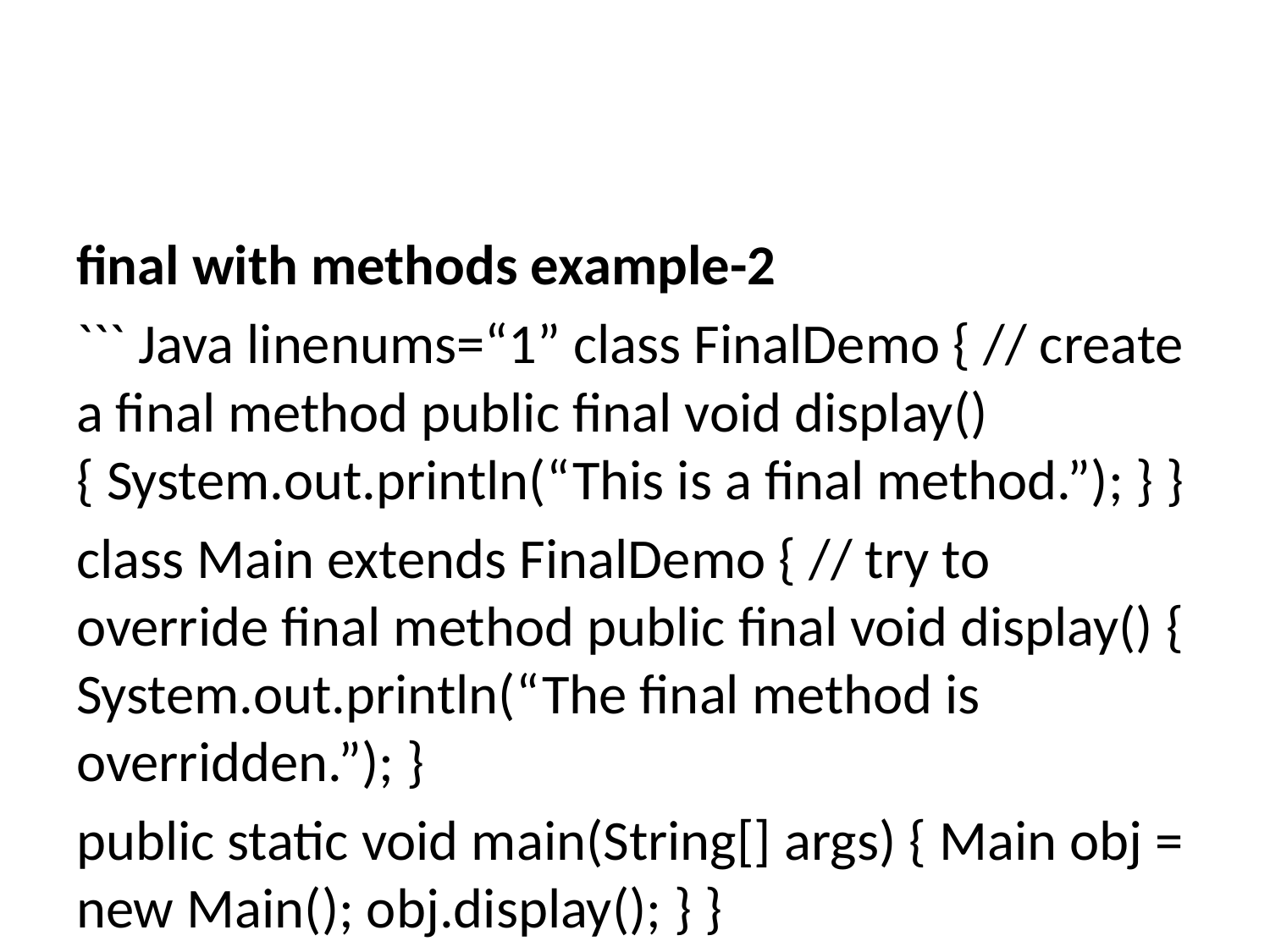

final with methods example-2
``` Java linenums=“1” class FinalDemo { // create a final method public final void display() { System.out.println(“This is a final method.”); } }
class Main extends FinalDemo { // try to override final method public final void display() { System.out.println(“The final method is overridden.”); }
public static void main(String[] args) { Main obj = new Main(); obj.display(); } }

---

### **final** with class

- When a class defined with final keyword, it can not be extended by any other class.

---

### **final** with class example-1

``` Java linenums="1"
final class ParentClass{

    int num = 10;

    void showData() {
        System.out.println("Inside ParentClass showData() method");
        System.out.println("num = " + num);
    }

}